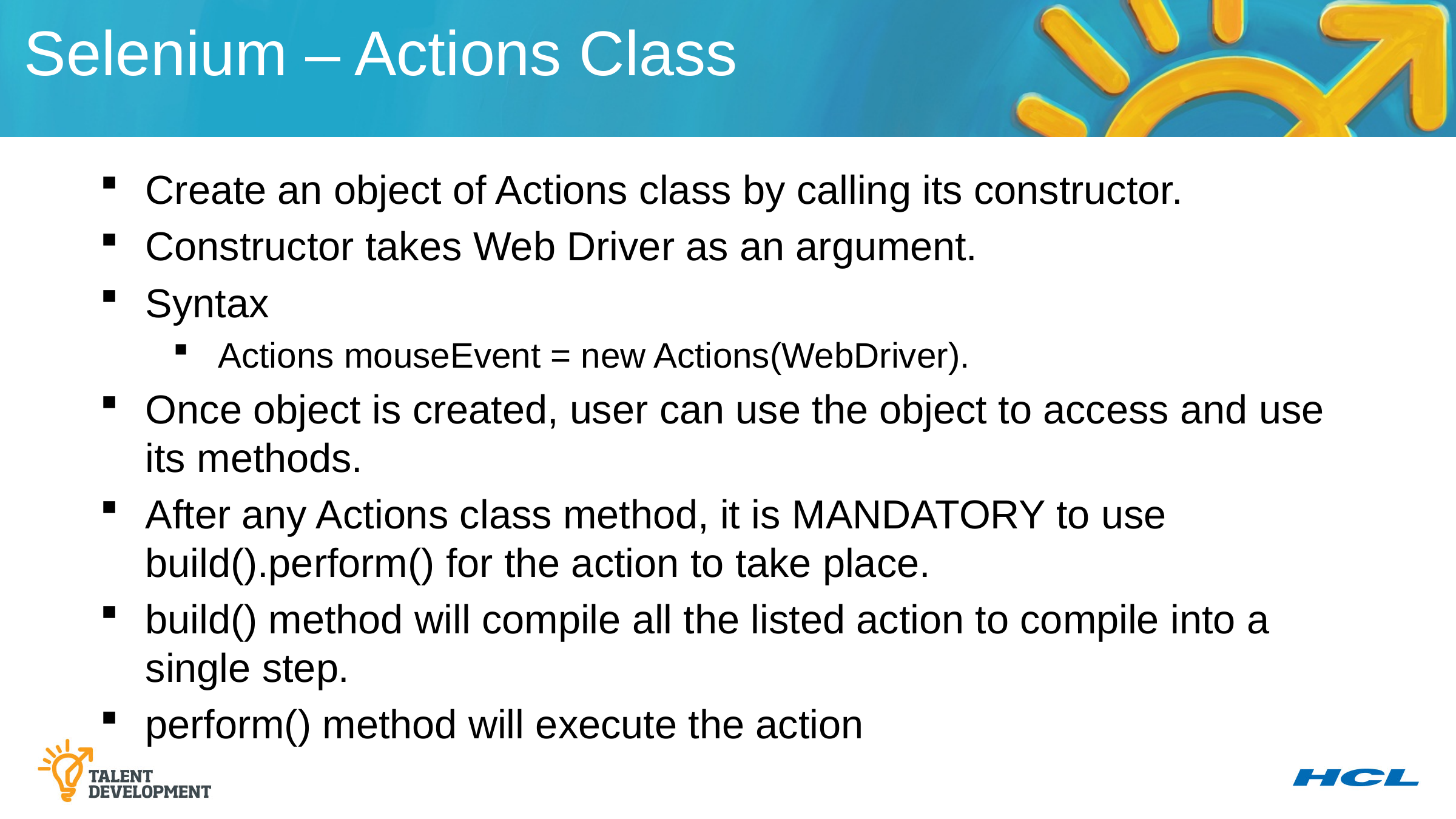

Selenium – Actions Class
Create an object of Actions class by calling its constructor.
Constructor takes Web Driver as an argument.
Syntax
Actions mouseEvent = new Actions(WebDriver).
Once object is created, user can use the object to access and use its methods.
After any Actions class method, it is MANDATORY to use build().perform() for the action to take place.
build() method will compile all the listed action to compile into a single step.
perform() method will execute the action